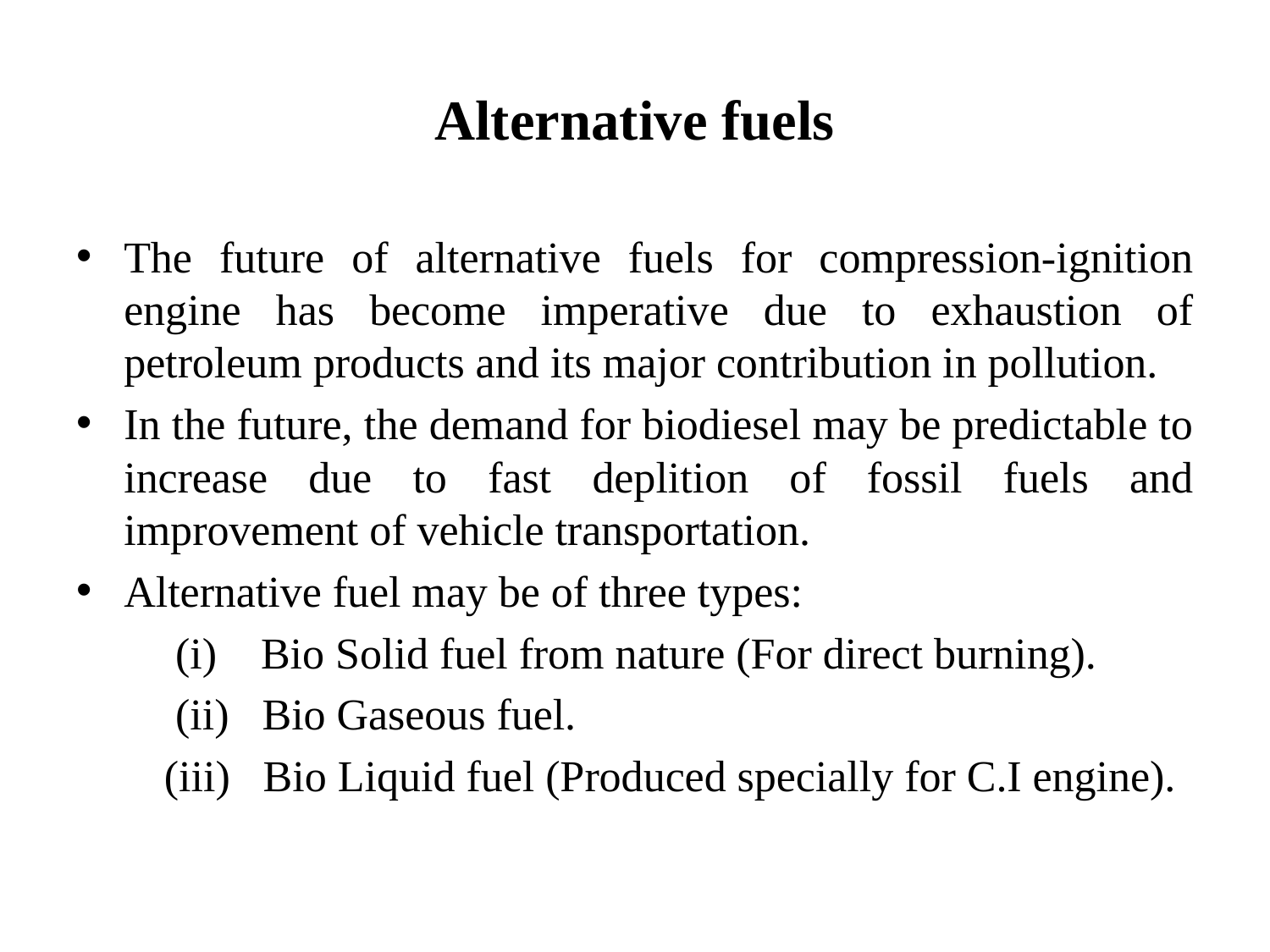

# Alternative fuels
The future of alternative fuels for compression-ignition engine has become imperative due to exhaustion of petroleum products and its major contribution in pollution.
In the future, the demand for biodiesel may be predictable to increase due to fast deplition of fossil fuels and improvement of vehicle transportation.
Alternative fuel may be of three types:
         (i)    Bio Solid fuel from nature (For direct burning).
         (ii)   Bio Gaseous fuel.
        (iii)   Bio Liquid fuel (Produced specially for C.I engine).